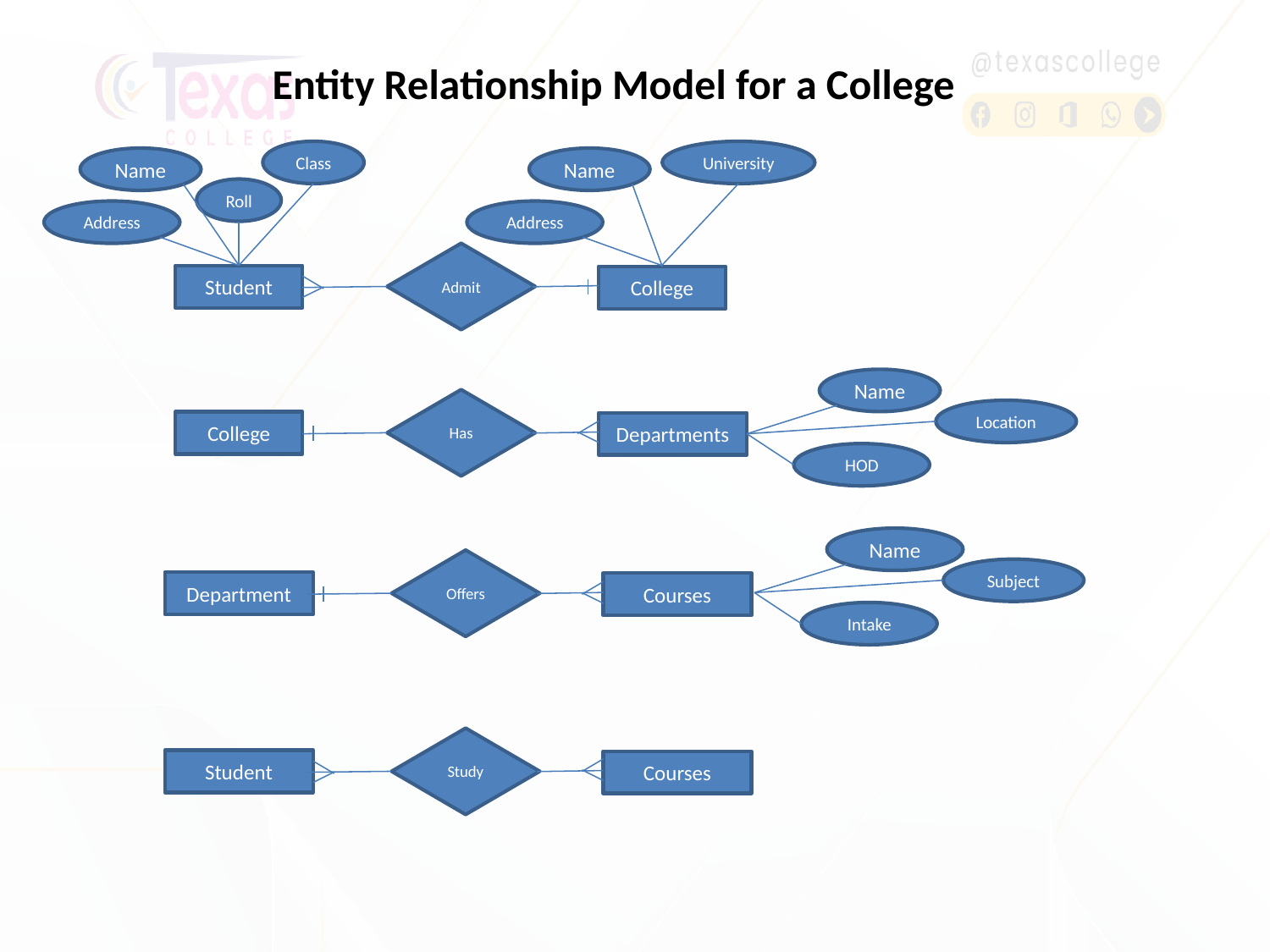

# Entity Relationship Model for a College
Class
Name
Roll
Address
University
Name
Address
Admit
Student
College
Name
Location
HOD
Has
College
Departments
Name
Subject
Intake
Offers
Department
Courses
Study
Student
Courses